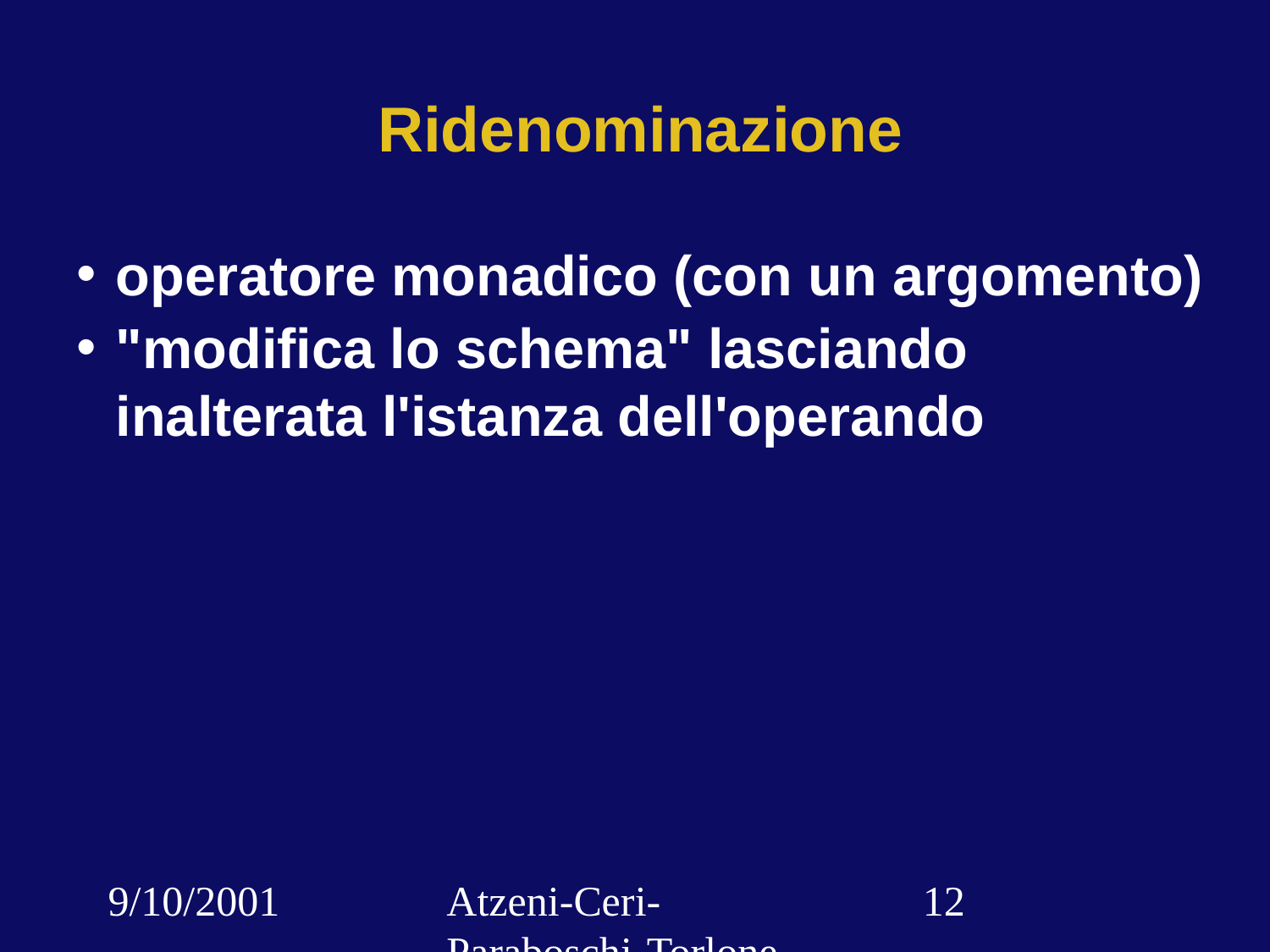

# Ridenominazione
operatore monadico (con un argomento)
"modifica lo schema" lasciando inalterata l'istanza dell'operando
9/10/2001
Atzeni-Ceri-Paraboschi-Torlone, Basi di dati, Capitolo 3
12